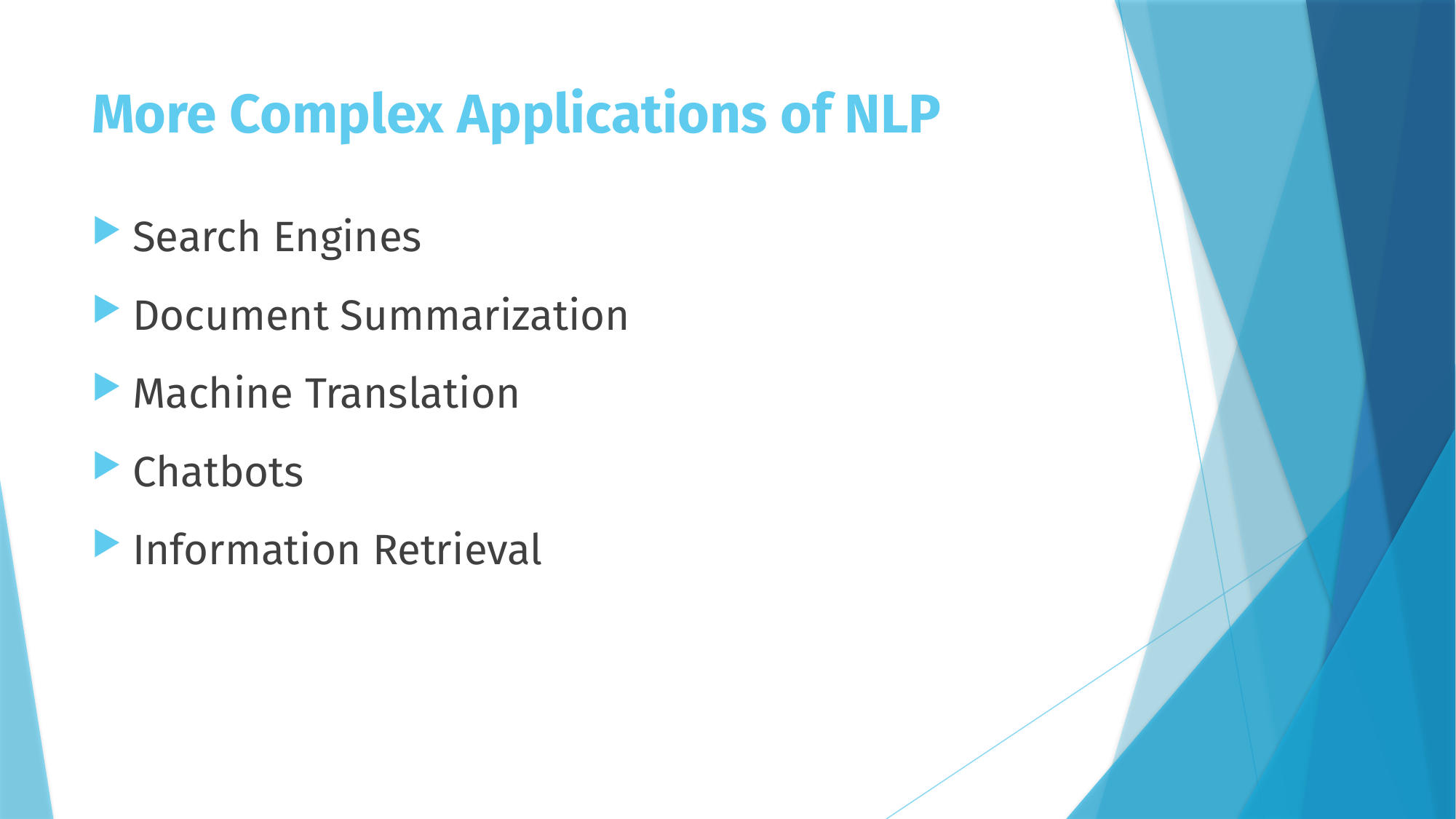

# More Complex Applications of NLP
Search Engines
Document Summarization
Machine Translation
Chatbots
Information Retrieval